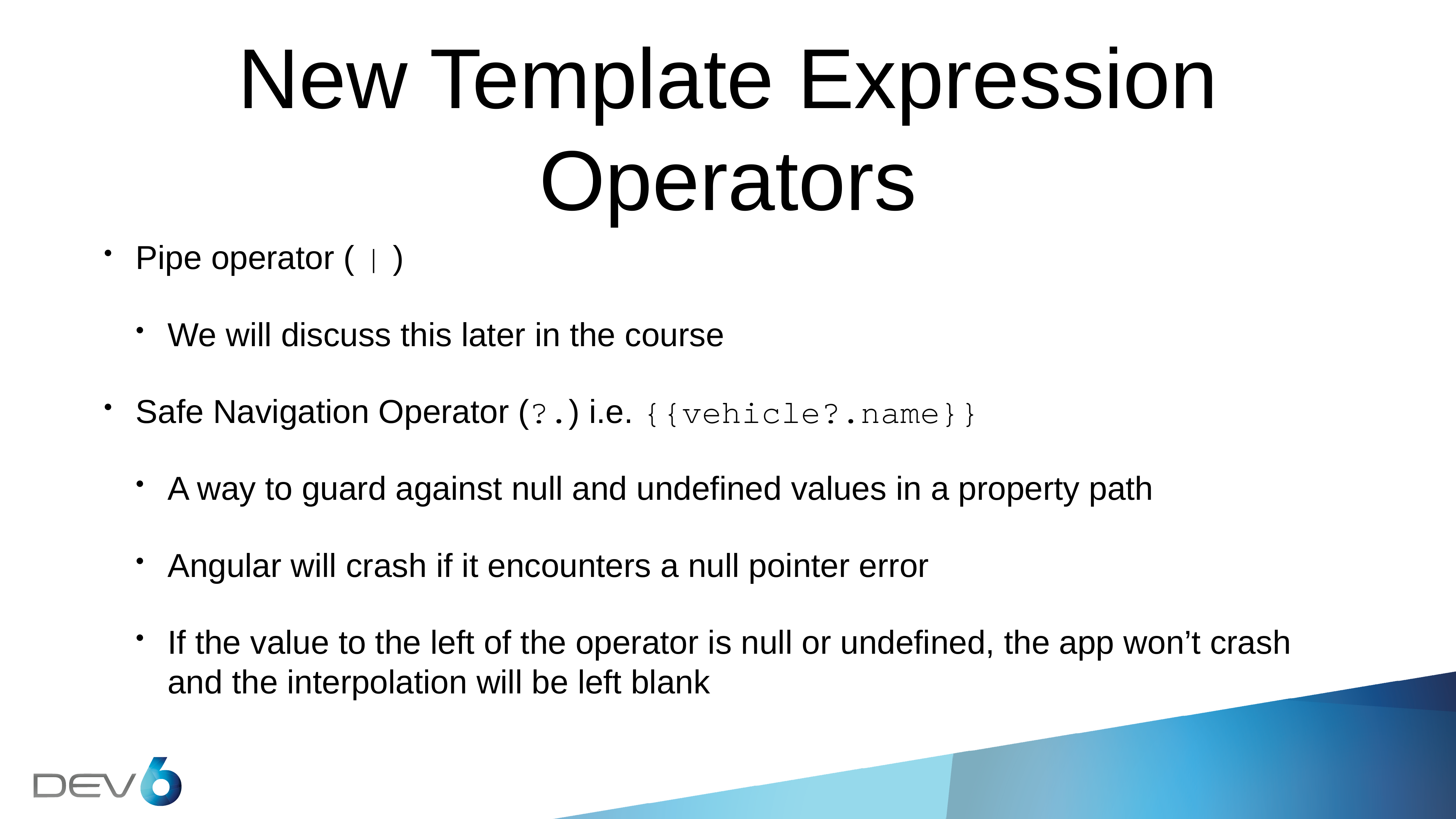

# New Template Expression Operators
Pipe operator ( | )
We will discuss this later in the course
Safe Navigation Operator (?.) i.e. {{vehicle?.name}}
A way to guard against null and undefined values in a property path
Angular will crash if it encounters a null pointer error
If the value to the left of the operator is null or undefined, the app won’t crash and the interpolation will be left blank